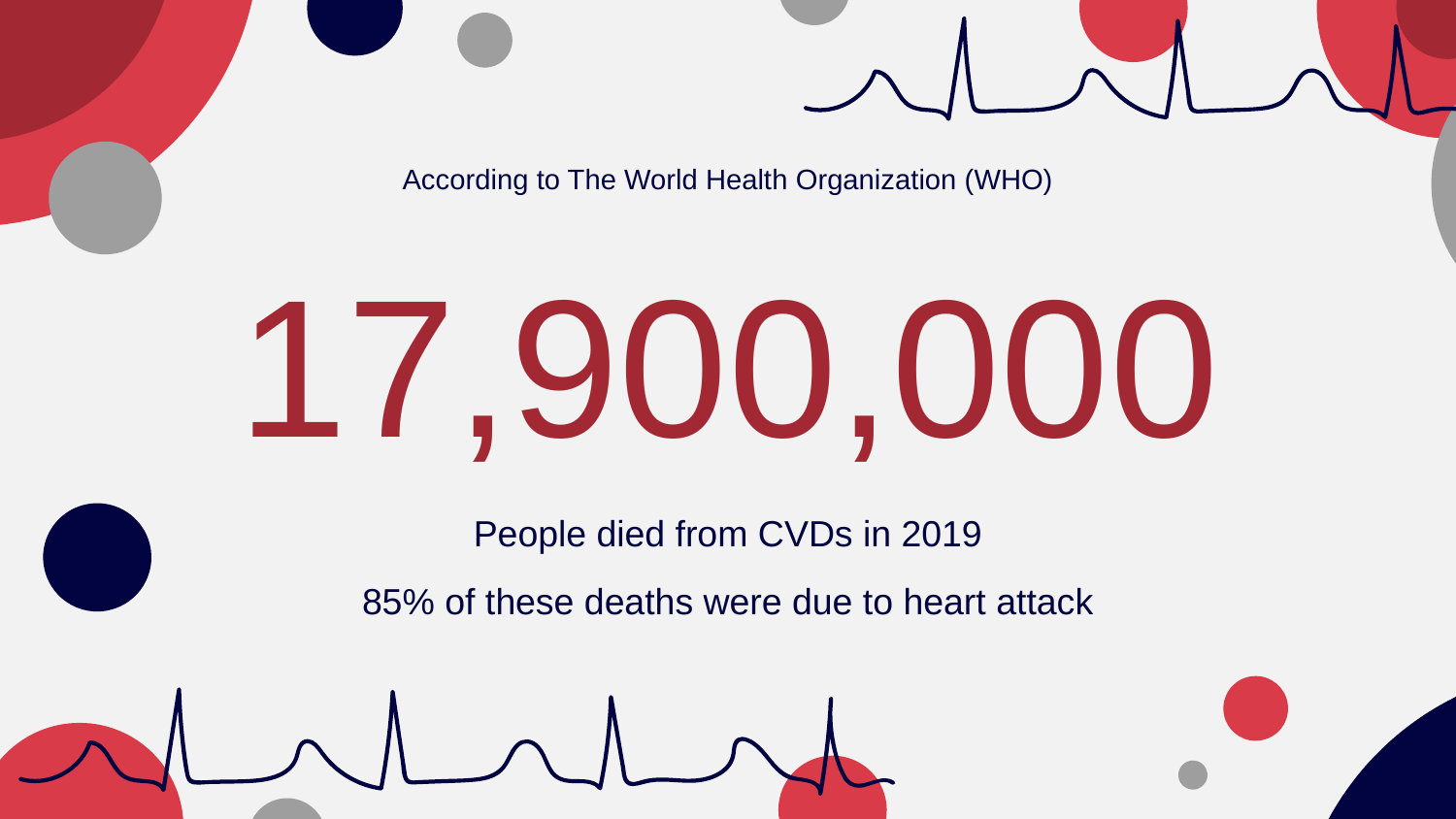

According to The World Health Organization (WHO)
# 17,900,000
People died from CVDs in 2019
85% of these deaths were due to heart attack